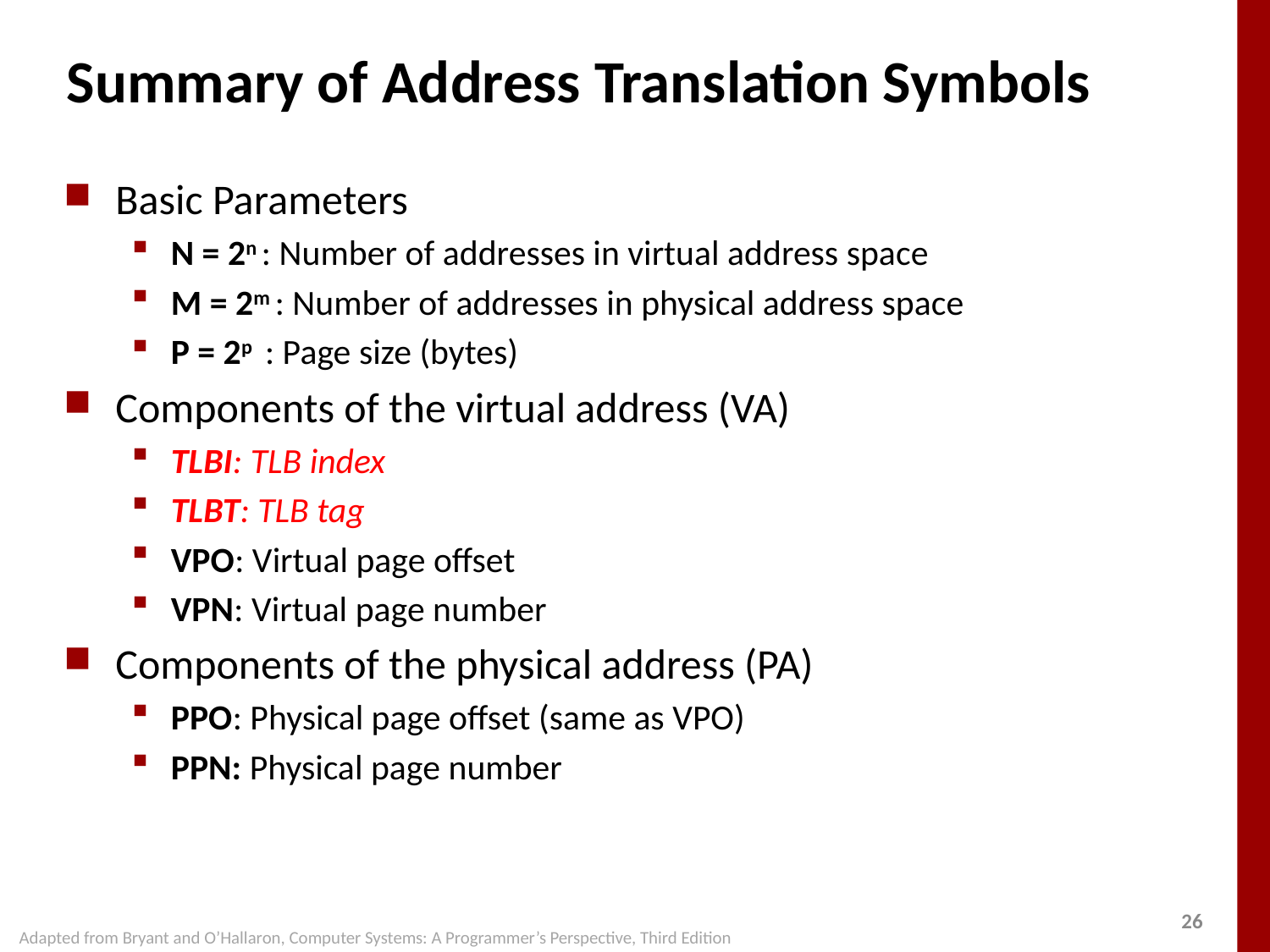

# Summary of Address Translation Symbols
Basic Parameters
N = 2n : Number of addresses in virtual address space
M = 2m : Number of addresses in physical address space
P = 2p  : Page size (bytes)
Components of the virtual address (VA)
TLBI: TLB index
TLBT: TLB tag
VPO: Virtual page offset
VPN: Virtual page number
Components of the physical address (PA)
PPO: Physical page offset (same as VPO)
PPN: Physical page number

Adapted from Bryant and O’Hallaron, Computer Systems: A Programmer’s Perspective, Third Edition